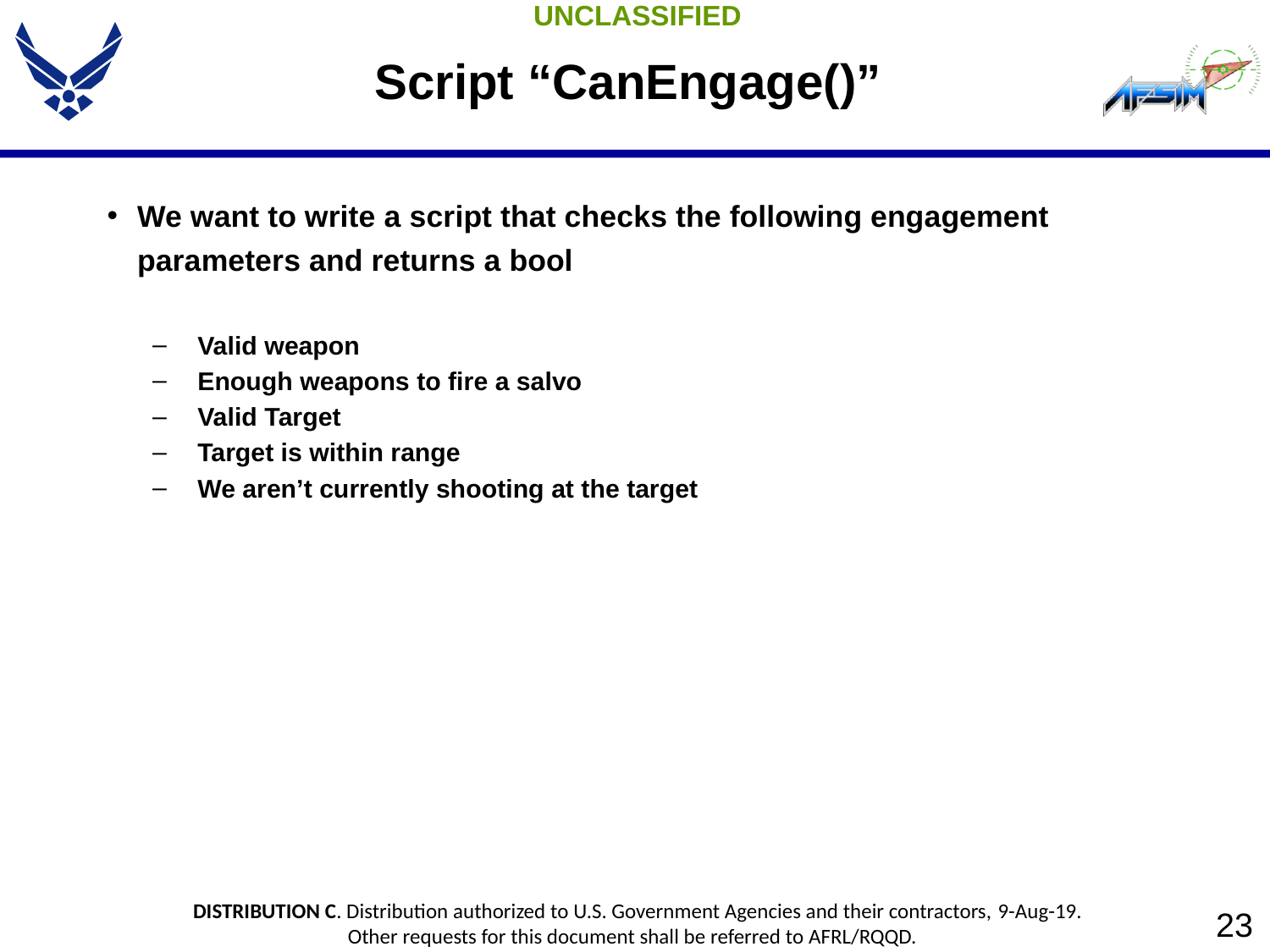

# Script “CanEngage()”
We want to write a script that checks the following engagement parameters and returns a bool

Valid weapon
Enough weapons to fire a salvo
Valid Target
Target is within range
We aren’t currently shooting at the target